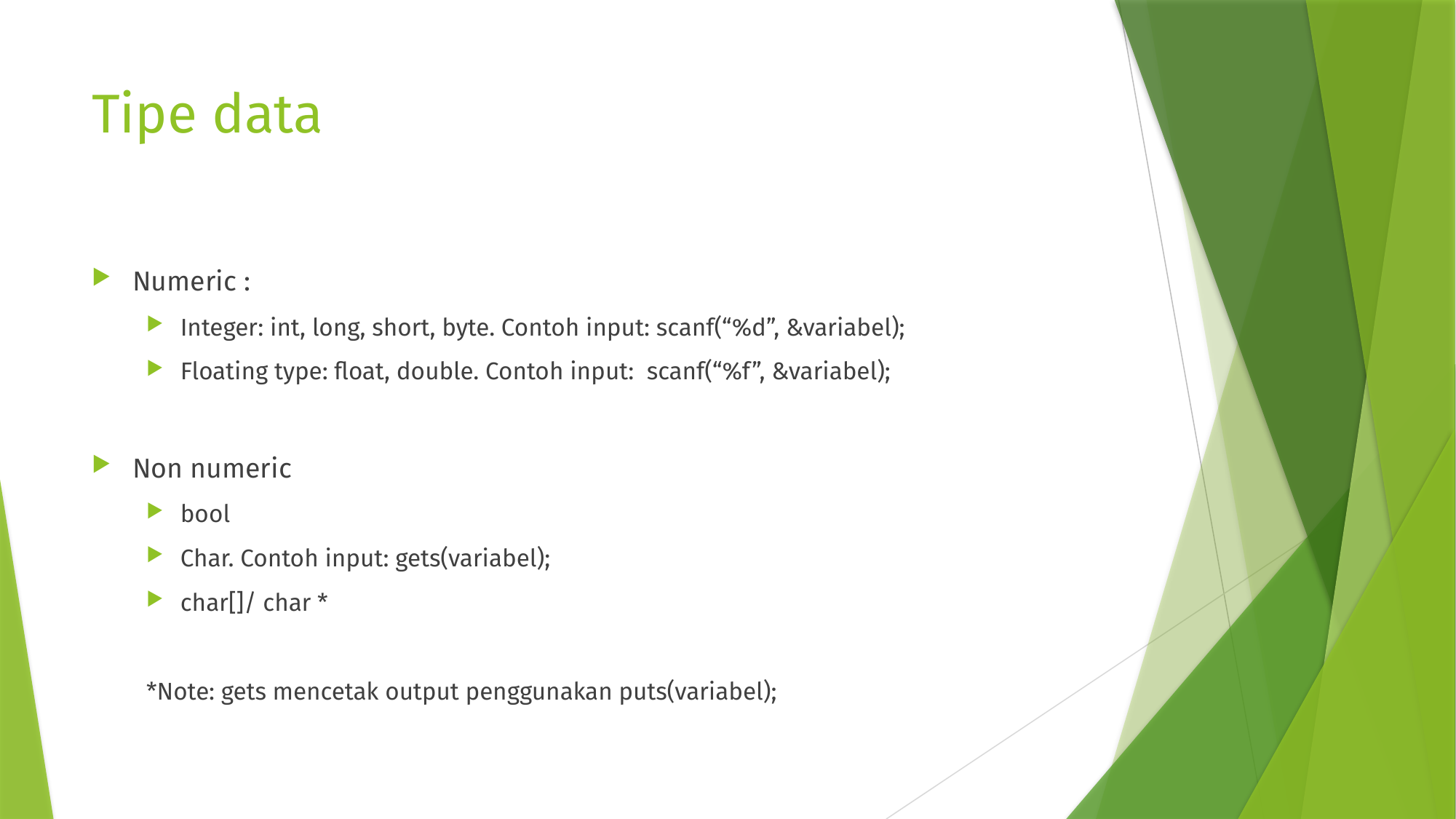

# Tipe data
Numeric :
Integer: int, long, short, byte. Contoh input: scanf(“%d”, &variabel);
Floating type: float, double. Contoh input:  scanf(“%f”, &variabel);

Non numeric
bool
Char. Contoh input: gets(variabel);
char[]/ char *

*Note: gets mencetak output penggunakan puts(variabel);